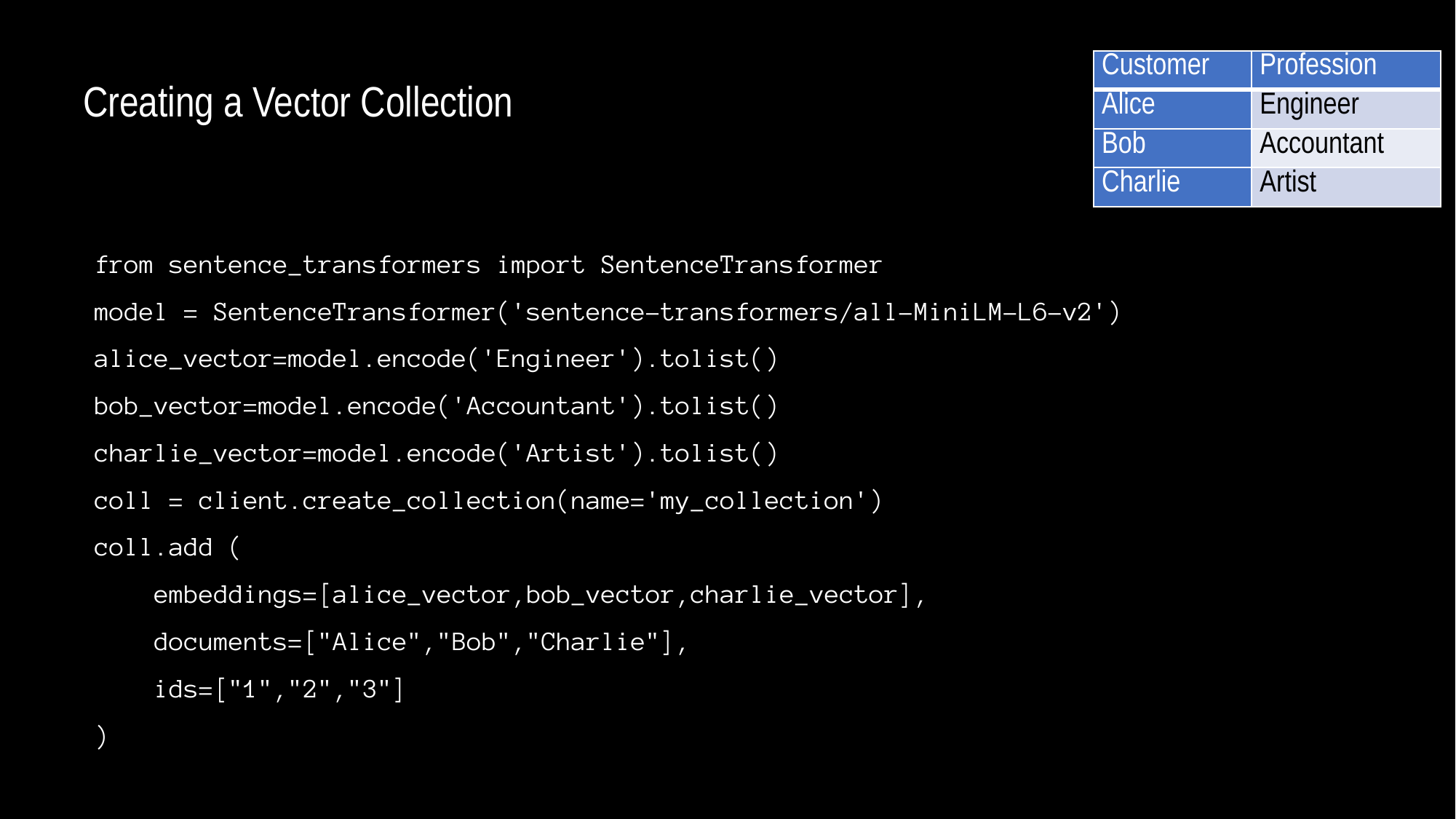

| Customer | Profession |
| --- | --- |
| Alice | Engineer |
| Bob | Accountant |
| Charlie | Artist |
Creating a Vector Collection
from sentence_transformers import SentenceTransformer
model = SentenceTransformer('sentence-transformers/all-MiniLM-L6-v2')
alice_vector=model.encode('Engineer').tolist()
bob_vector=model.encode('Accountant').tolist()
charlie_vector=model.encode('Artist').tolist()
coll = client.create_collection(name='my_collection')
coll.add (
    embeddings=[alice_vector,bob_vector,charlie_vector],
    documents=["Alice","Bob","Charlie"],
    ids=["1","2","3"]
)